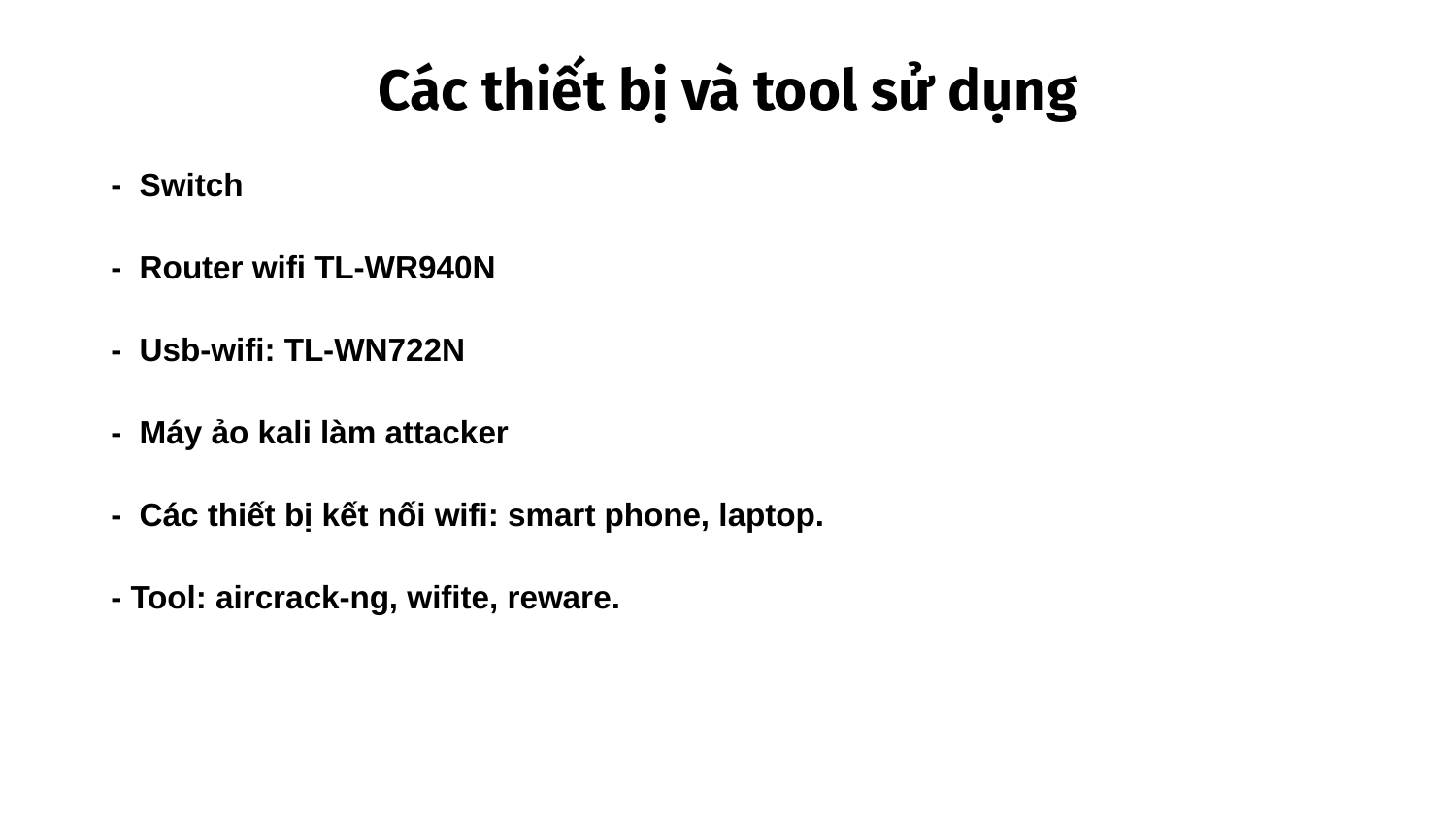

# Các thiết bị và tool sử dụng
-  Switch
-  Router wifi TL-WR940N
-  Usb-wifi: TL-WN722N
-  Máy ảo kali làm attacker
-  Các thiết bị kết nối wifi: smart phone, laptop.
- Tool: aircrack-ng, wifite, reware.